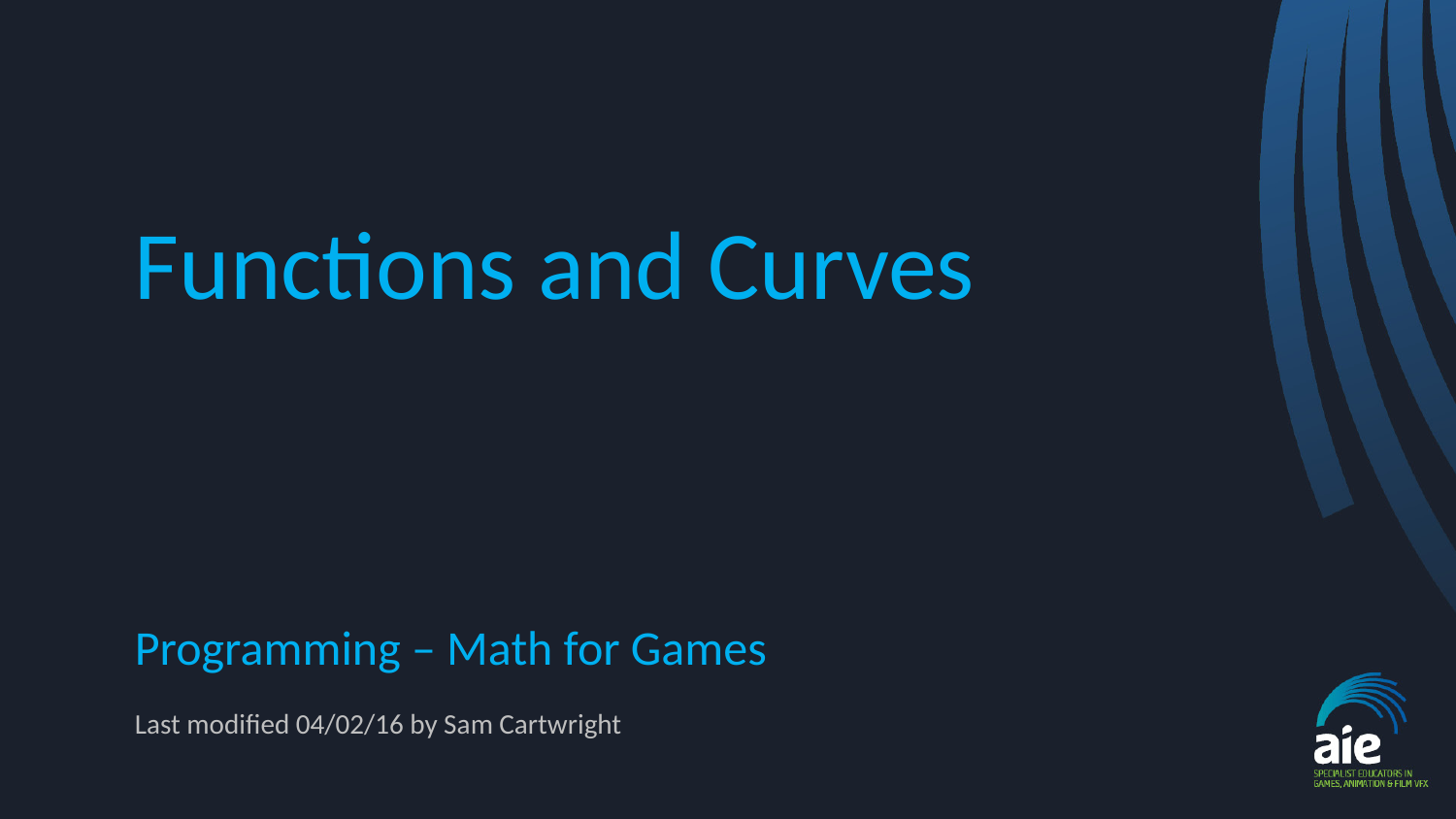

# Functions and Curves

Programming – Math for Games
Last modified 04/02/16 by Sam Cartwright